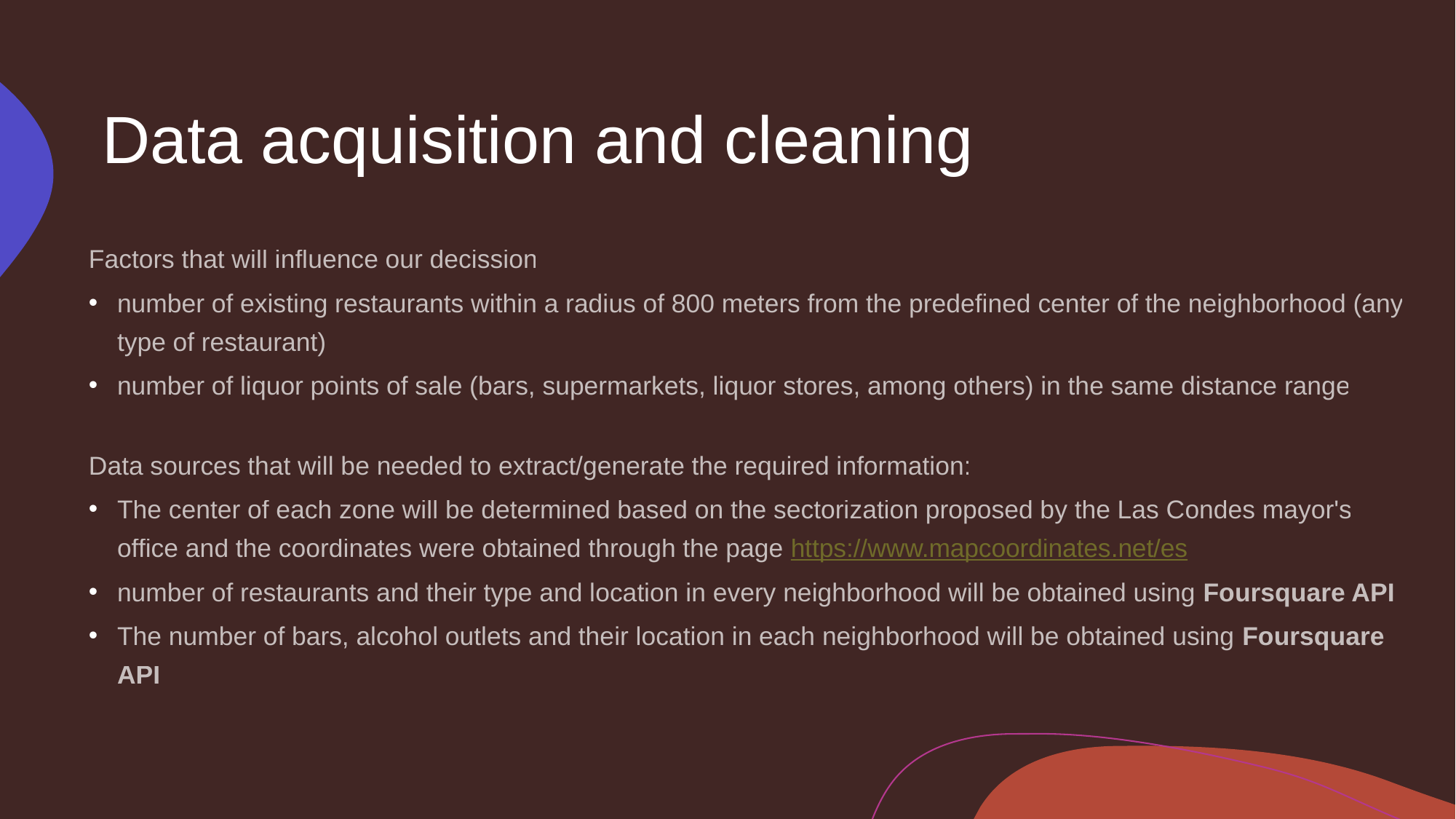

# Data acquisition and cleaning
Factors that will influence our decission
number of existing restaurants within a radius of 800 meters from the predefined center of the neighborhood (any type of restaurant)
number of liquor points of sale (bars, supermarkets, liquor stores, among others) in the same distance range

Data sources that will be needed to extract/generate the required information:
The center of each zone will be determined based on the sectorization proposed by the Las Condes mayor's office and the coordinates were obtained through the page https://www.mapcoordinates.net/es
number of restaurants and their type and location in every neighborhood will be obtained using Foursquare API
The number of bars, alcohol outlets and their location in each neighborhood will be obtained using Foursquare API